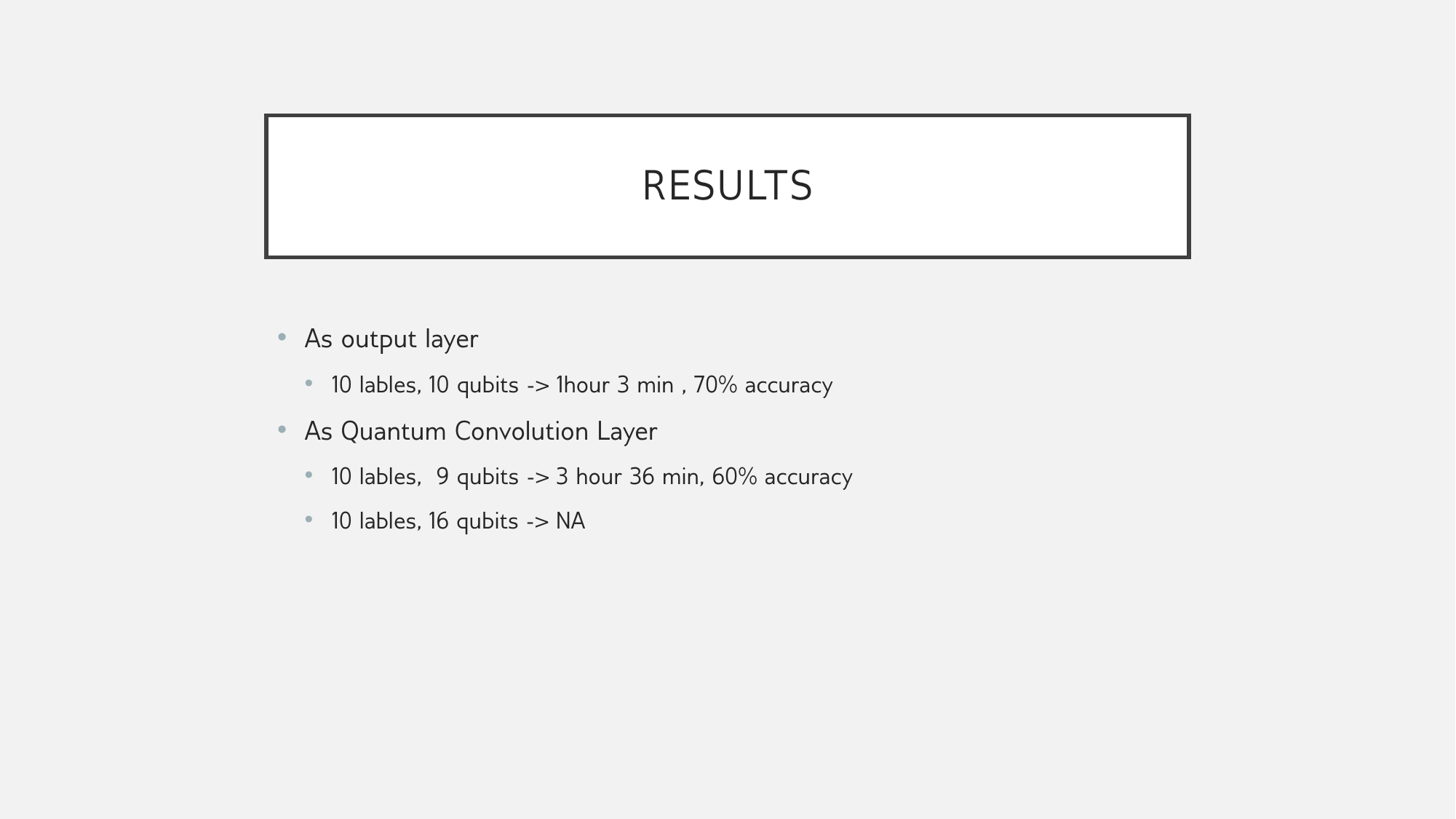

# results
As output layer
10 lables, 10 qubits -> 1hour 3 min , 70% accuracy
As Quantum Convolution Layer
10 lables,  9 qubits -> 3 hour 36 min, 60% accuracy
10 lables, 16 qubits -> NA